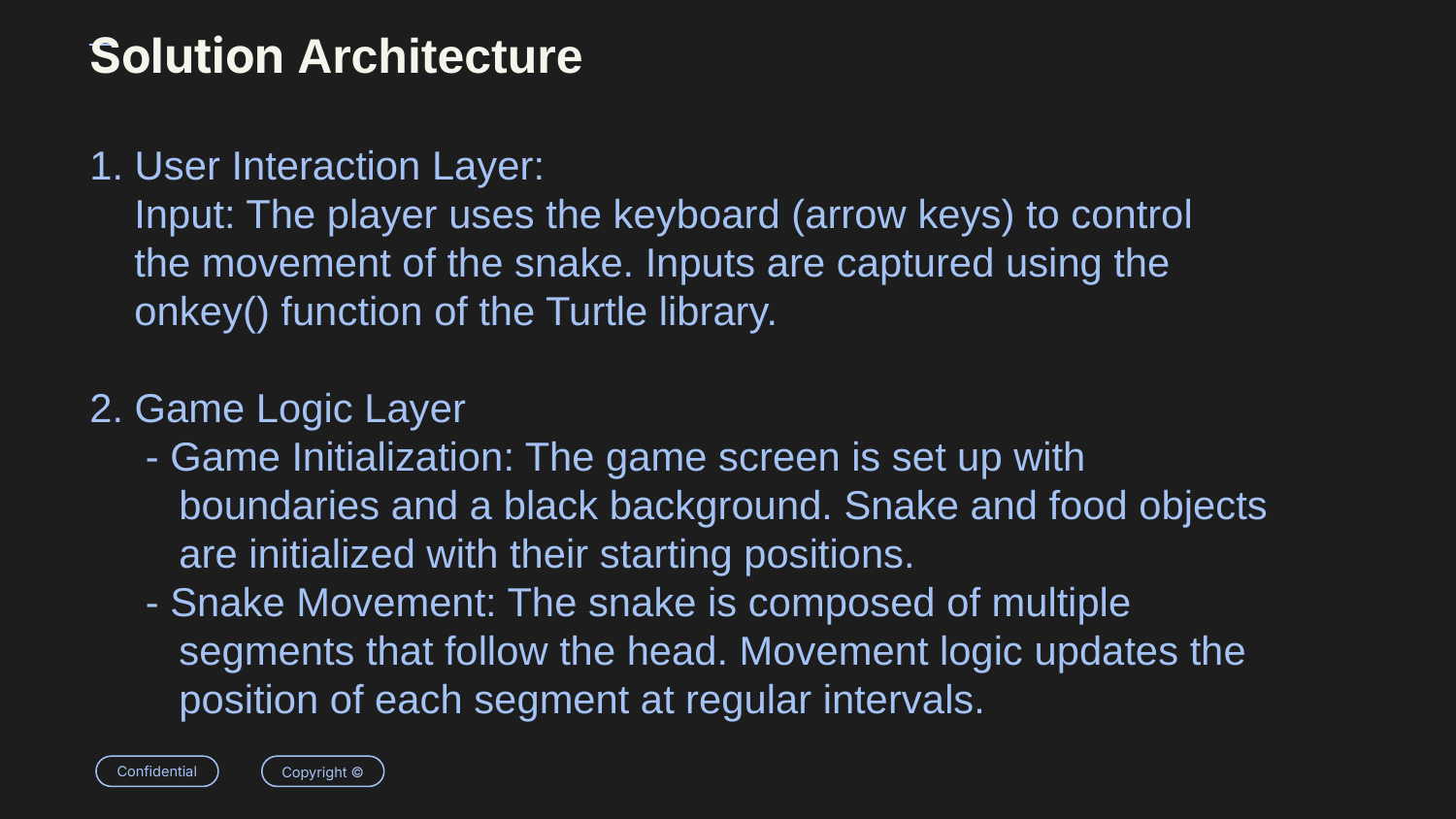

# Solution Architecture
1. User Interaction Layer:
    Input: The player uses the keyboard (arrow keys) to control
    the movement of the snake. Inputs are captured using the
    onkey() function of the Turtle library.
2. Game Logic Layer
     - Game Initialization: The game screen is set up with
        boundaries and a black background. Snake and food objects
        are initialized with their starting positions.
     - Snake Movement: The snake is composed of multiple
        segments that follow the head. Movement logic updates the
        position of each segment at regular intervals.